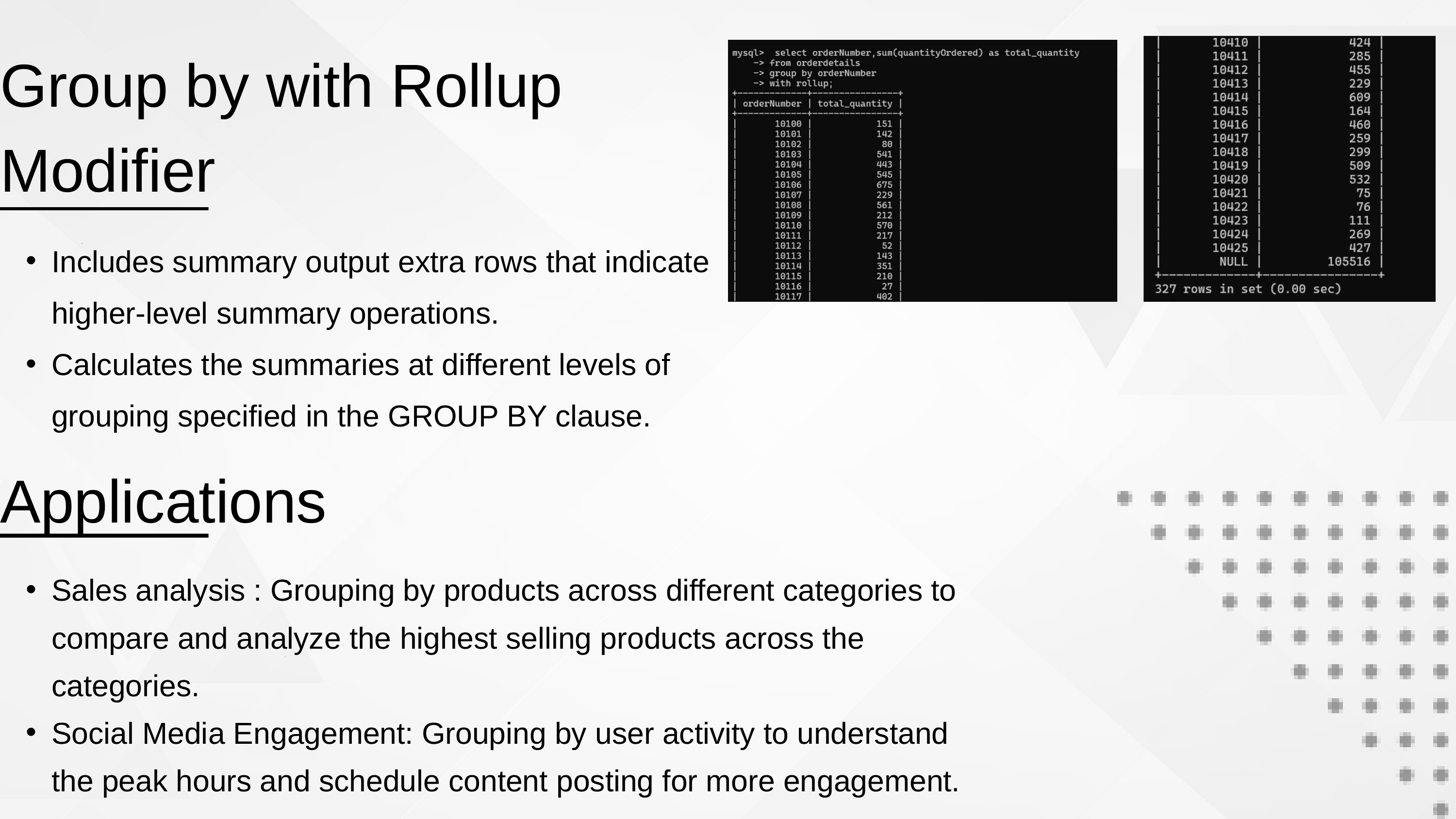

Group by with Rollup Modifier

Includes summary output extra rows that indicate higher-level summary operations.
Calculates the summaries at different levels of grouping specified in the GROUP BY clause.

Applications

Sales analysis : Grouping by products across different categories to compare and analyze the highest selling products across the categories.
Social Media Engagement: Grouping by user activity to understand the peak hours and schedule content posting for more engagement.